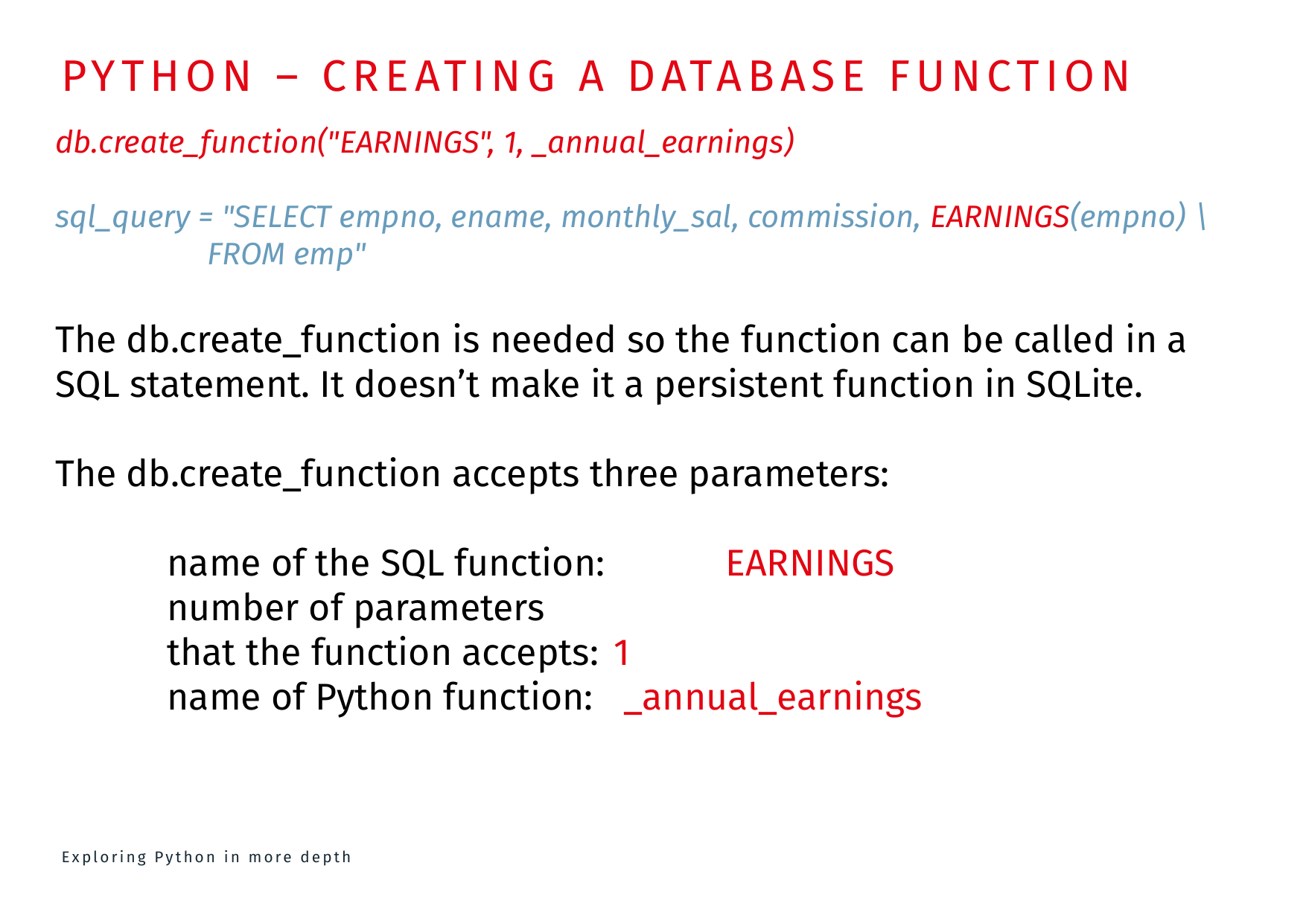

# Python – CREATING A database FUNCTION
db.create_function("EARNINGS", 1, _annual_earnings)

sql_query = "SELECT empno, ename, monthly_sal, commission, EARNINGS(empno) \ 	     FROM emp"

The db.create_function is needed so the function can be called in a SQL statement. It doesn’t make it a persistent function in SQLite.

The db.create_function accepts three parameters:

	name of the SQL function: 	EARNINGS
	number of parameters
	that the function accepts: 	1
	name of Python function: 	 _annual_earnings
Exploring Python in more depth